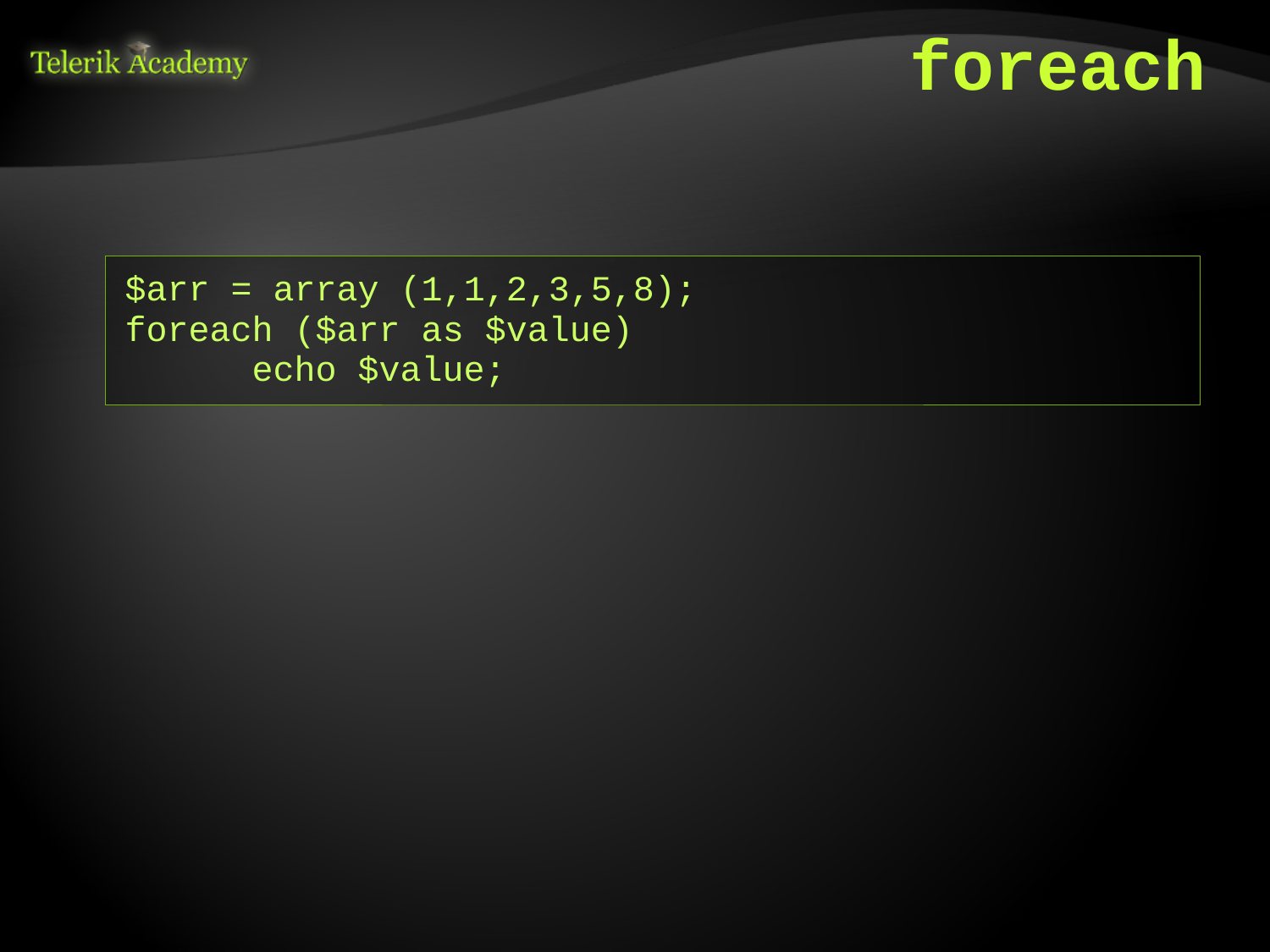

# foreach
Foreach is used to iterate over arrays

For each element in the array the body of the cycle will be called
$value will be assigned the value of the current element in the array
$arr = array (1,1,2,3,5,8);
foreach ($arr as $value)
	echo $value;